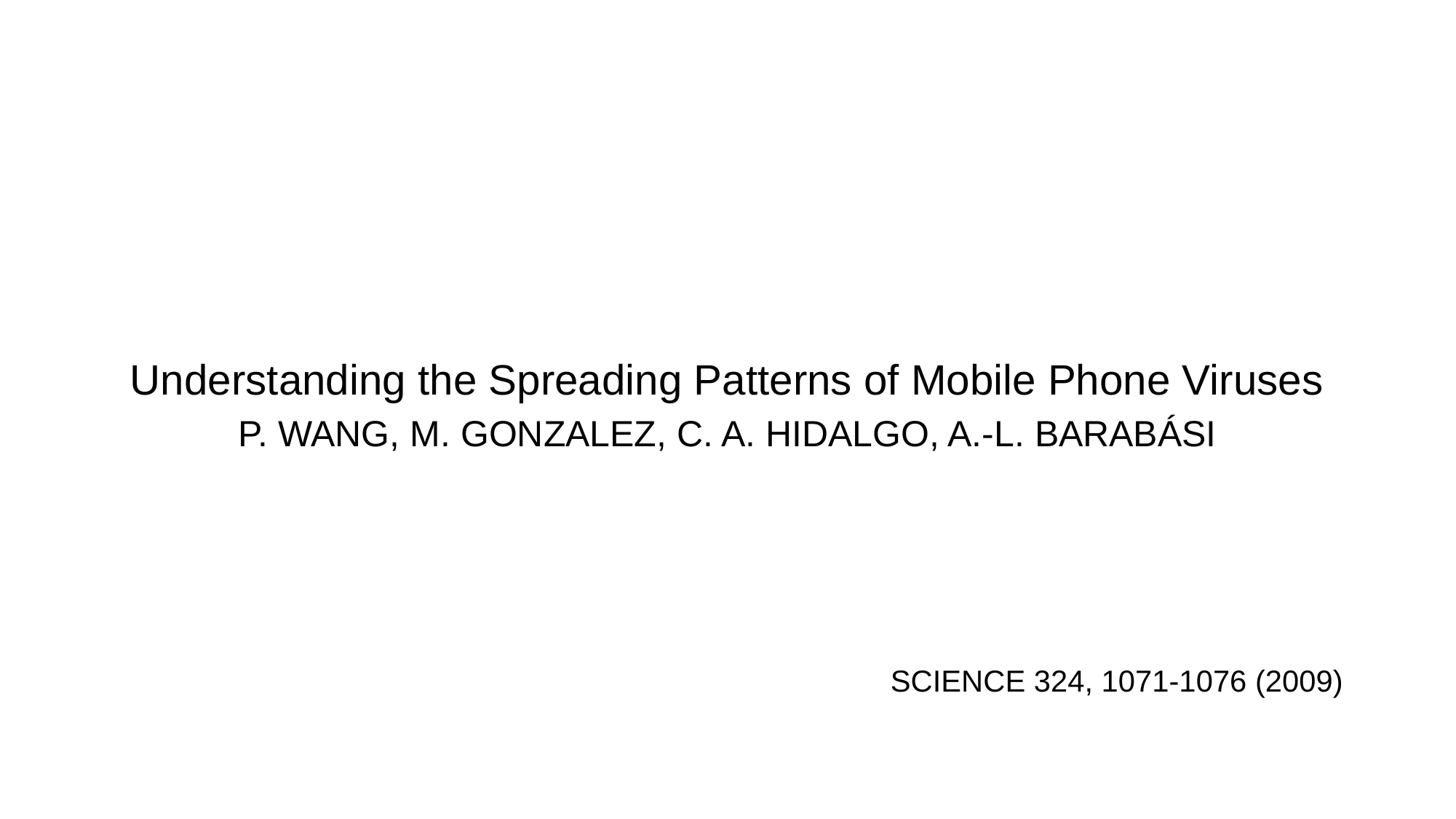

# Understanding the Spreading Patterns of Mobile Phone Viruses
P. WANG, M. GONZALEZ, C. A. HIDALGO, A.-L. BARABÁSI
Science 324, 1071-1076 (2009)